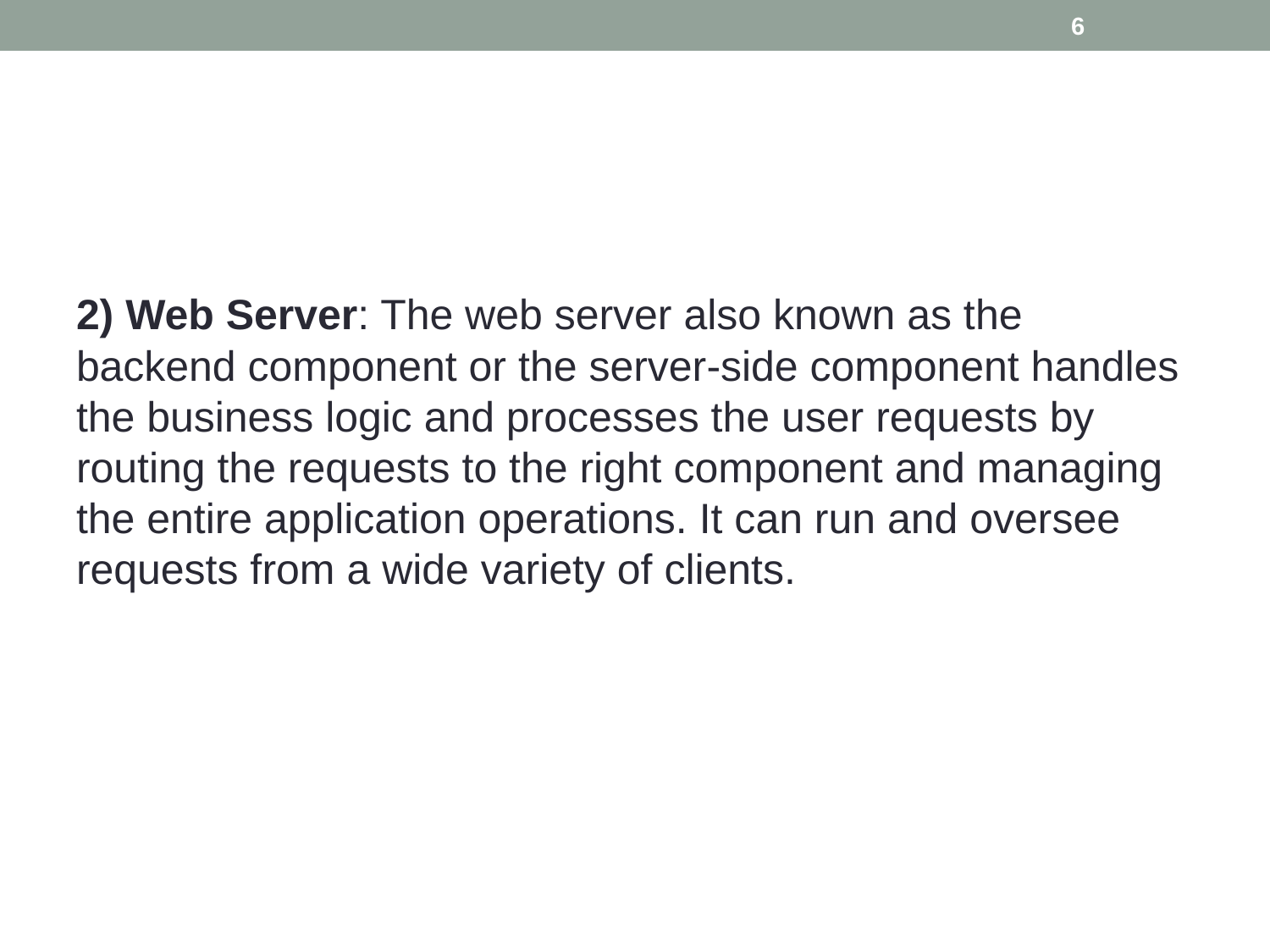

6
#

2) Web Server: The web server also known as the backend component or the server-side component handles the business logic and processes the user requests by routing the requests to the right component and managing the entire application operations. It can run and oversee requests from a wide variety of clients.